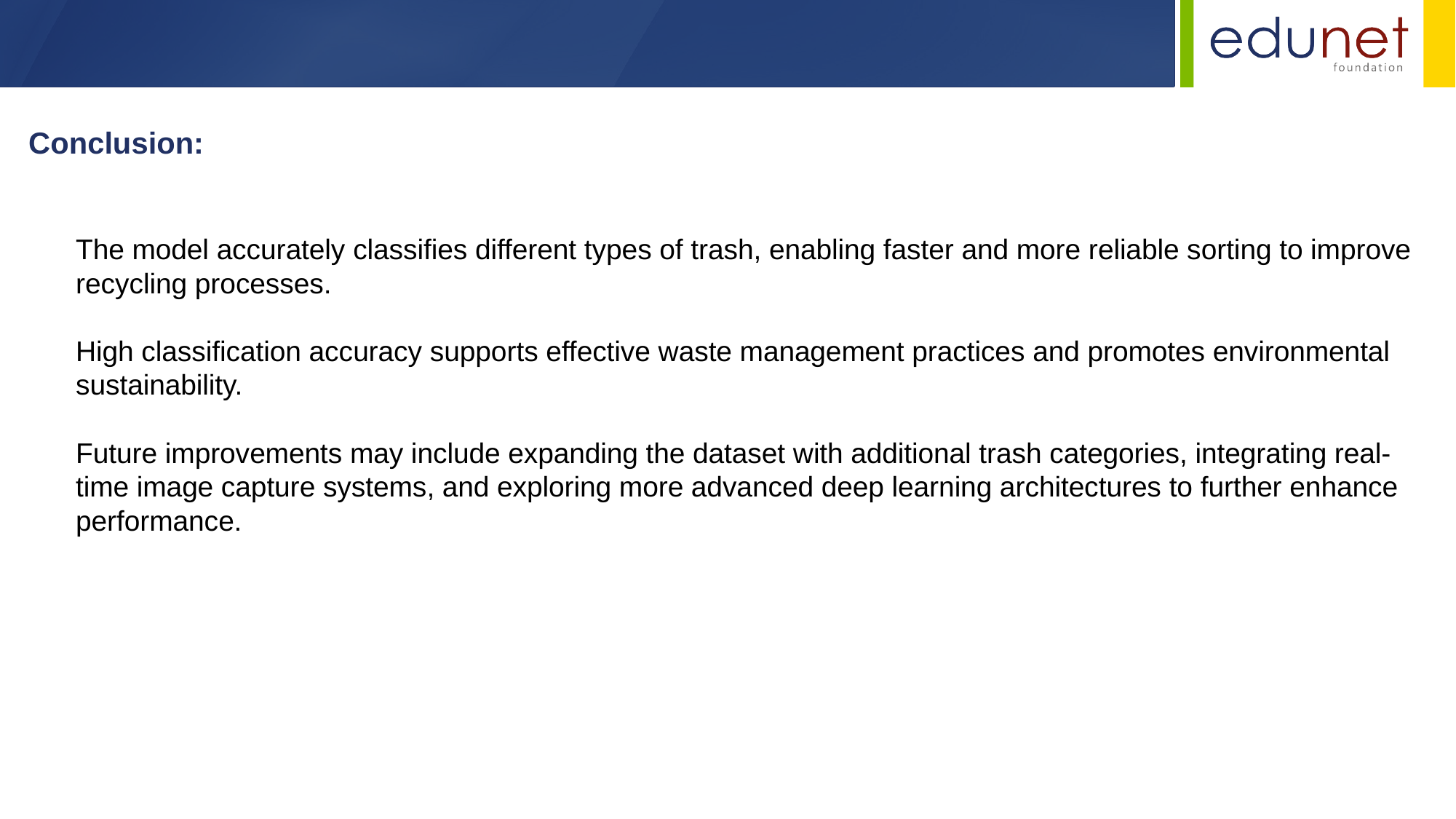

Conclusion:
​
The model accurately classifies different types of trash, enabling faster and more reliable sorting to improve recycling processes.​

High classification accuracy supports effective waste management practices and promotes environmental sustainability.​

Future improvements may include expanding the dataset with additional trash categories, integrating real-time image capture systems, and exploring more advanced deep learning architectures to further enhance performance.​
​
​